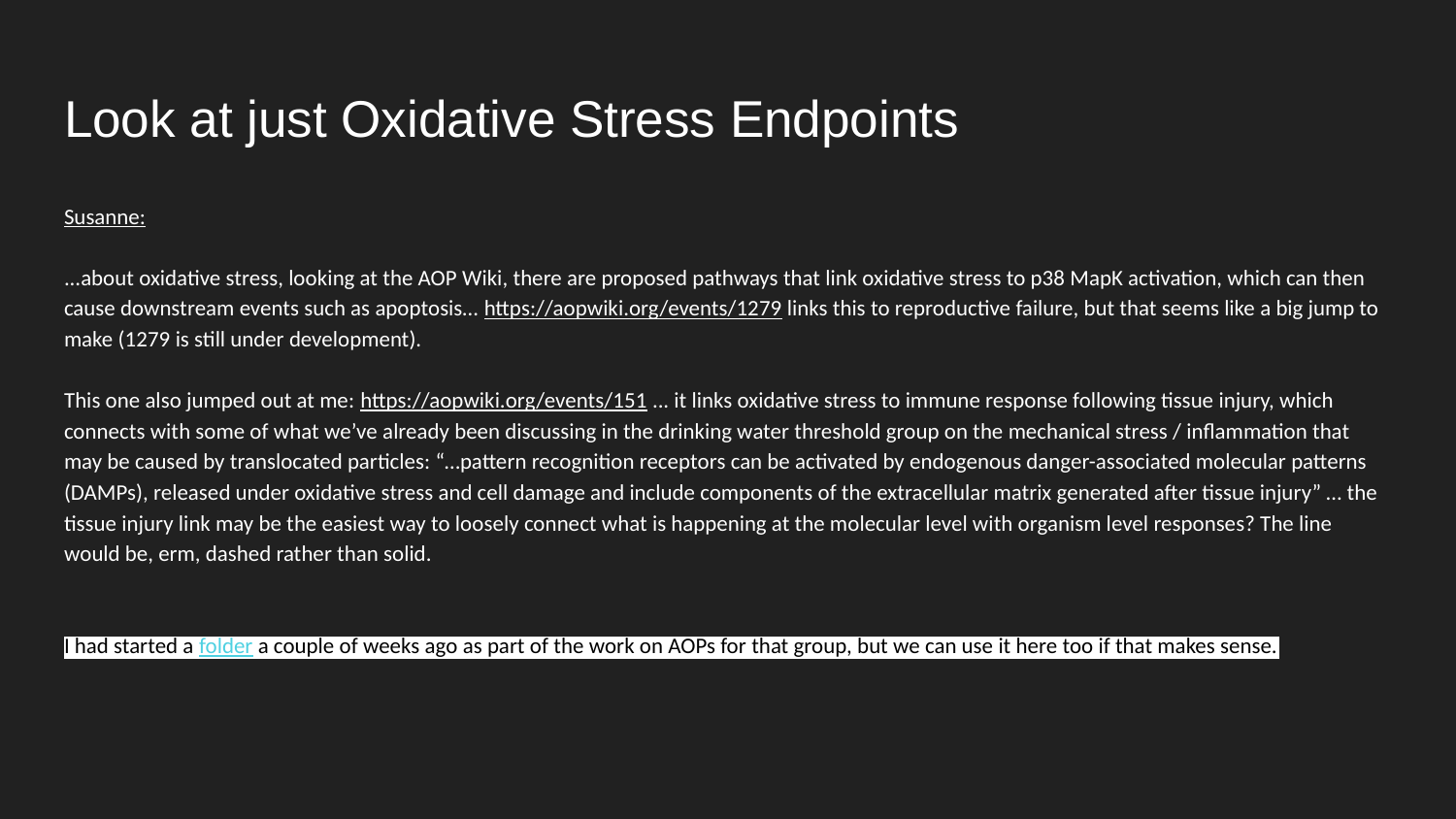

# Look at just Oxidative Stress Endpoints
Susanne:

...about oxidative stress, looking at the AOP Wiki, there are proposed pathways that link oxidative stress to p38 MapK activation, which can then cause downstream events such as apoptosis… https://aopwiki.org/events/1279 links this to reproductive failure, but that seems like a big jump to make (1279 is still under development).

This one also jumped out at me: https://aopwiki.org/events/151 ... it links oxidative stress to immune response following tissue injury, which connects with some of what we’ve already been discussing in the drinking water threshold group on the mechanical stress / inflammation that may be caused by translocated particles: “…pattern recognition receptors can be activated by endogenous danger-associated molecular patterns (DAMPs), released under oxidative stress and cell damage and include components of the extracellular matrix generated after tissue injury” … the tissue injury link may be the easiest way to loosely connect what is happening at the molecular level with organism level responses? The line would be, erm, dashed rather than solid.

I had started a folder a couple of weeks ago as part of the work on AOPs for that group, but we can use it here too if that makes sense.